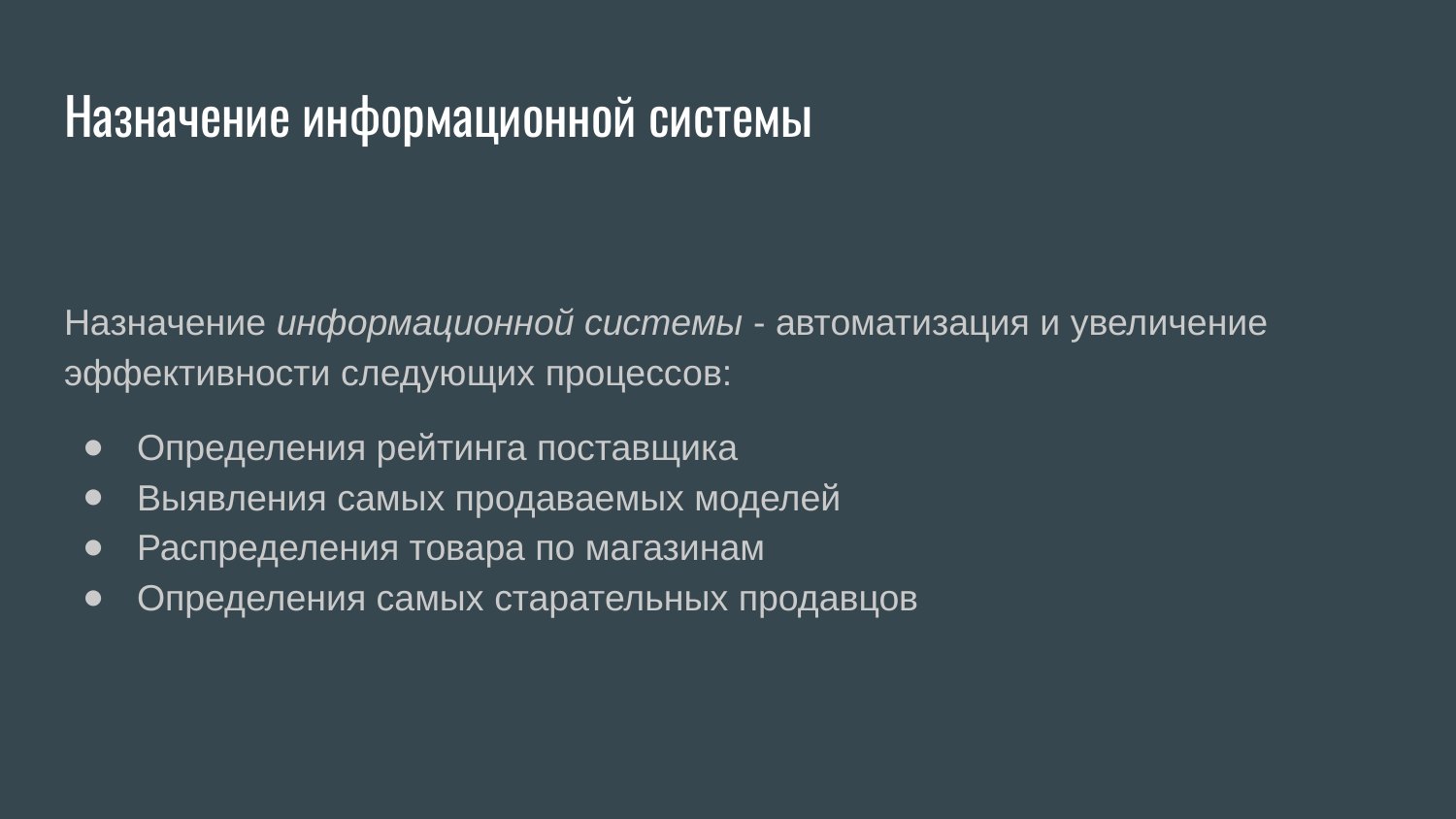

# Назначение информационной системы
Назначение информационной системы - автоматизация и увеличение эффективности следующих процессов:
Определения рейтинга поставщика
Выявления самых продаваемых моделей
Распределения товара по магазинам
Определения самых старательных продавцов